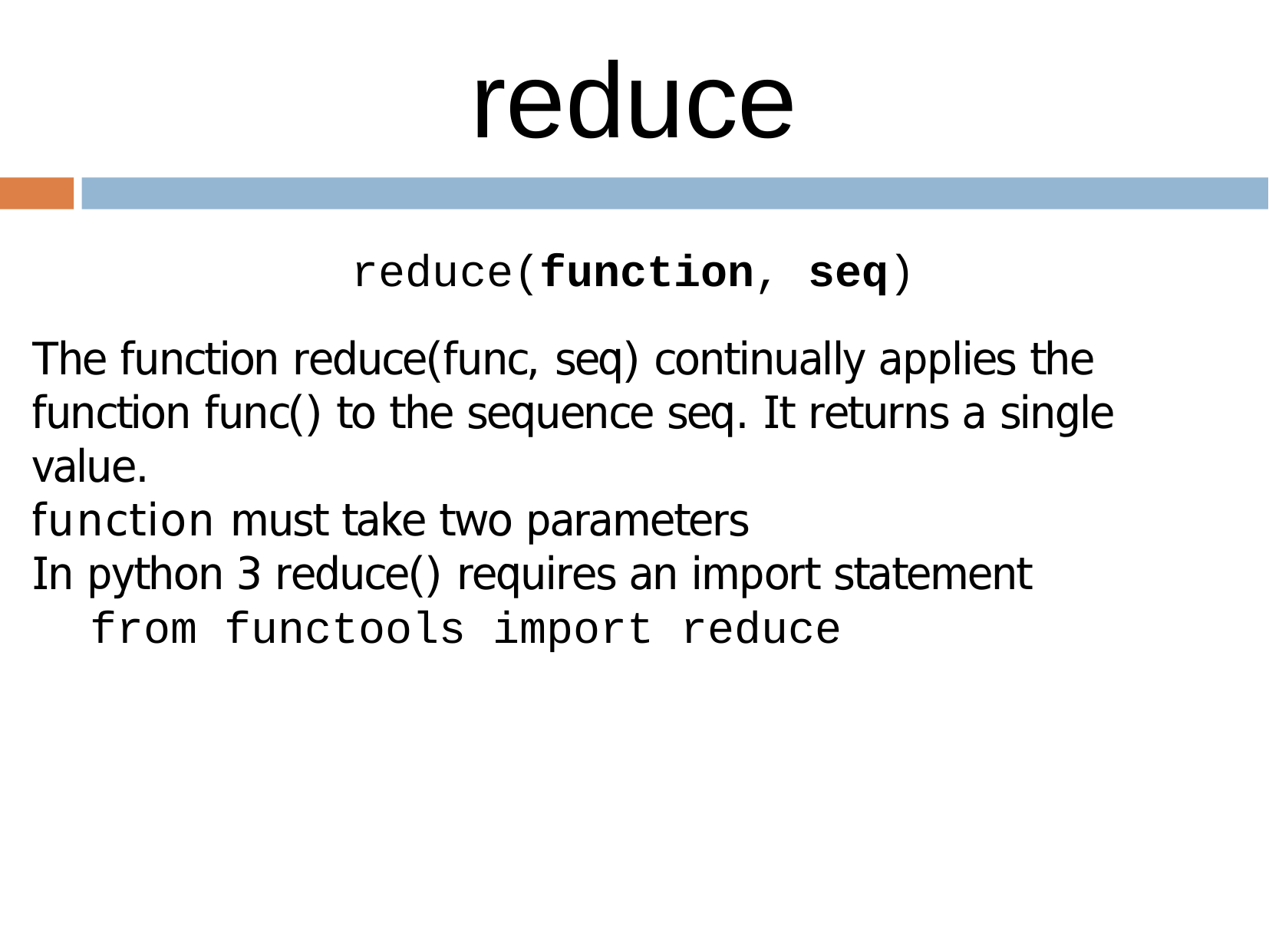

Reduce
reduce
reduce(function, seq)

The function reduce(func, seq) continually applies the function func() to the sequence seq. It returns a single value.
function must take two parameters
In python 3 reduce() requires an import statement
from functools import reduce